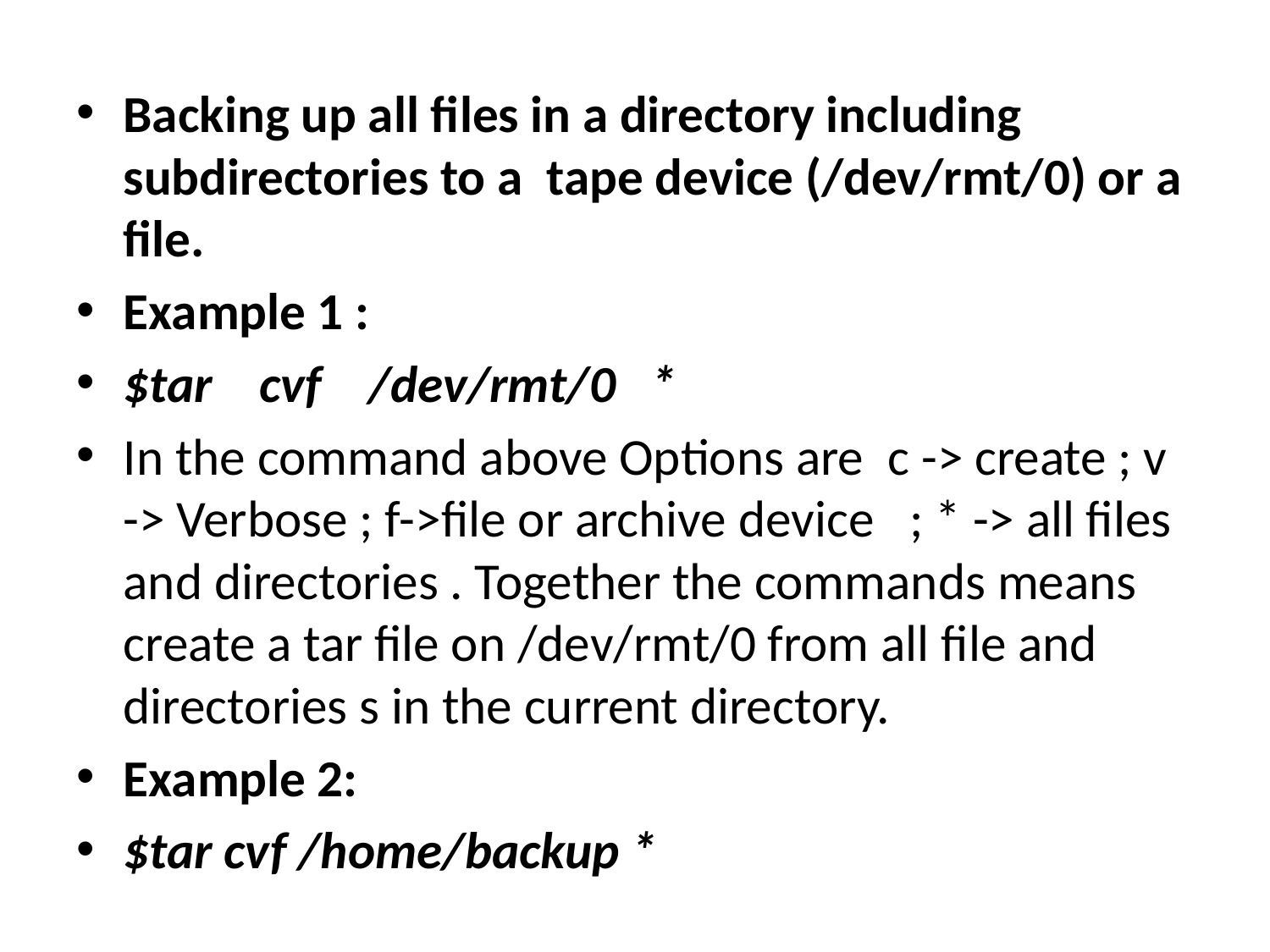

Backing up all files in a directory including subdirectories to a  tape device (/dev/rmt/0) or a file.
Example 1 :
$tar    cvf    /dev/rmt/0   *
In the command above Options are  c -> create ; v -> Verbose ; f->file or archive device   ; * -> all files and directories . Together the commands means create a tar file on /dev/rmt/0 from all file and directories s in the current directory.
Example 2:
$tar cvf /home/backup *